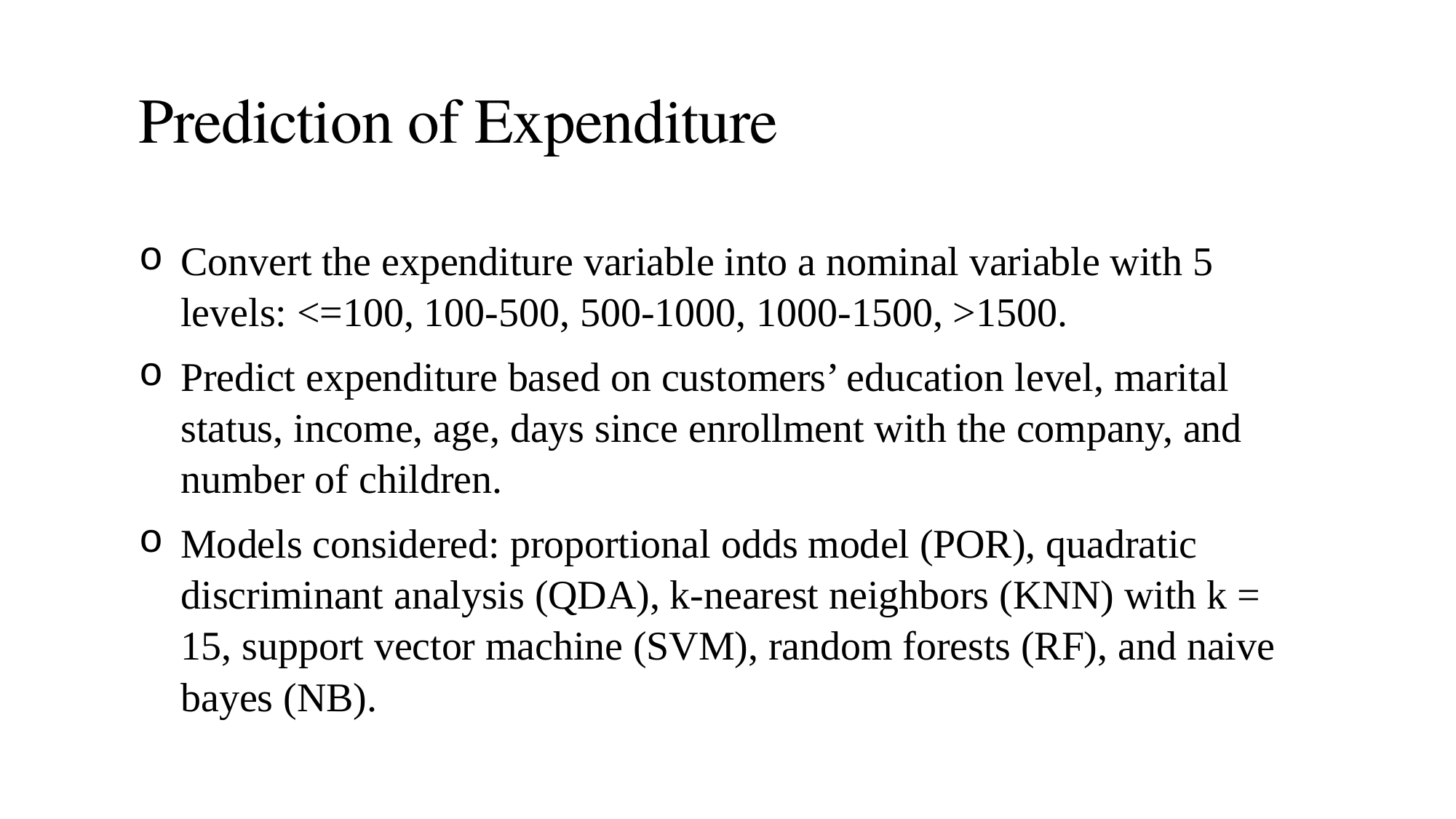

# Prediction of Expenditure
Convert the expenditure variable into a nominal variable with 5 levels: <=100, 100-500, 500-1000, 1000-1500, >1500.
Predict expenditure based on customers’ education level, marital status, income, age, days since enrollment with the company, and number of children.
Models considered: proportional odds model (POR), quadratic discriminant analysis (QDA), k-nearest neighbors (KNN) with k = 15, support vector machine (SVM), random forests (RF), and naive bayes (NB).